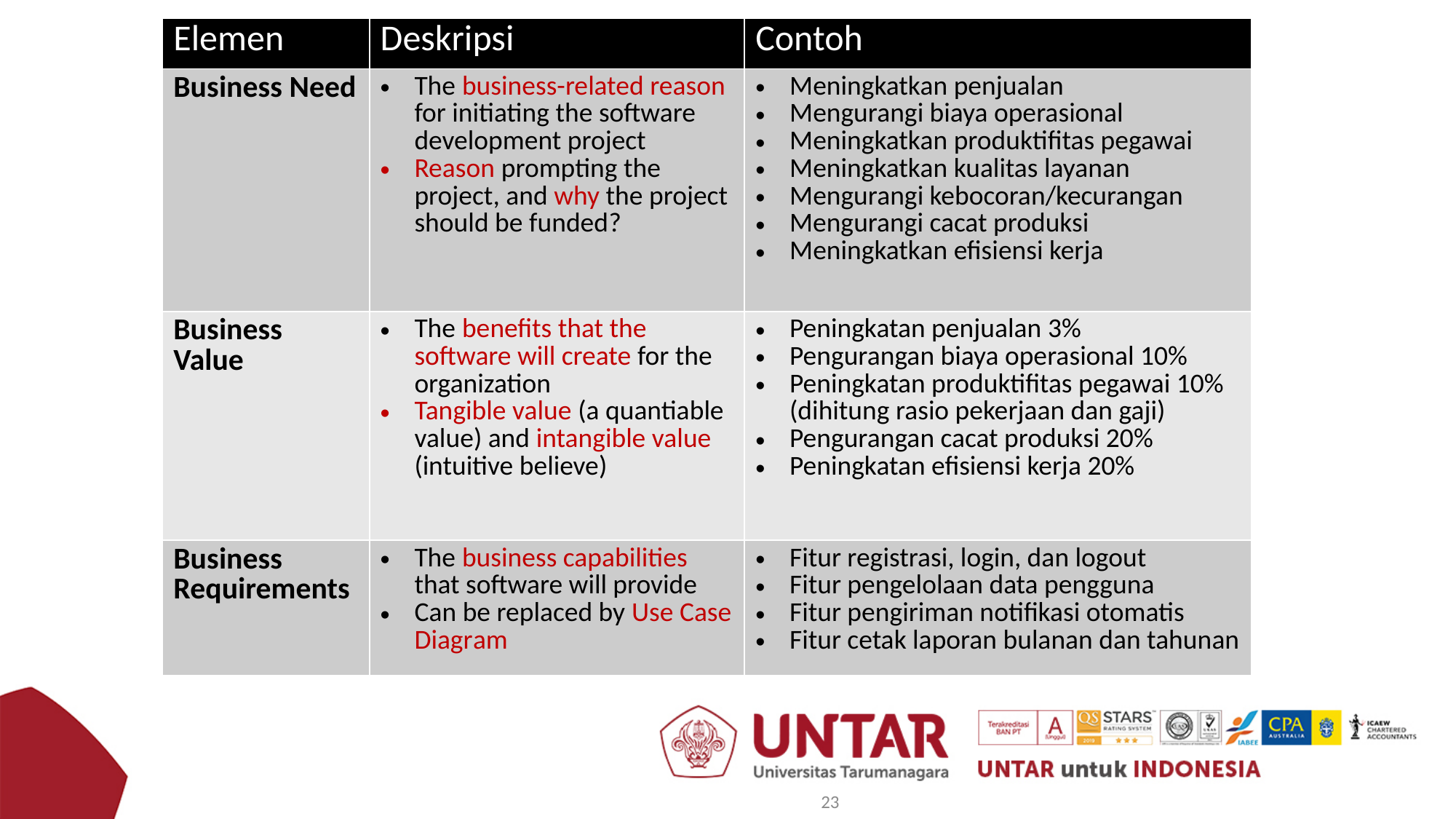

| Elemen | Deskripsi | Contoh |
| --- | --- | --- |
| Business Need | The business-related reason for initiating the software development project Reason prompting the project, and why the project should be funded? | Meningkatkan penjualan Mengurangi biaya operasional Meningkatkan produktifitas pegawai Meningkatkan kualitas layanan Mengurangi kebocoran/kecurangan Mengurangi cacat produksi Meningkatkan efisiensi kerja |
| Business Value | The benefits that the software will create for the organization Tangible value (a quantiable value) and intangible value (intuitive believe) | Peningkatan penjualan 3% Pengurangan biaya operasional 10% Peningkatan produktifitas pegawai 10% (dihitung rasio pekerjaan dan gaji) Pengurangan cacat produksi 20% Peningkatan efisiensi kerja 20% |
| Business Requirements | The business capabilities that software will provide Can be replaced by Use Case Diagram | Fitur registrasi, login, dan logout Fitur pengelolaan data pengguna Fitur pengiriman notifikasi otomatis Fitur cetak laporan bulanan dan tahunan |
23